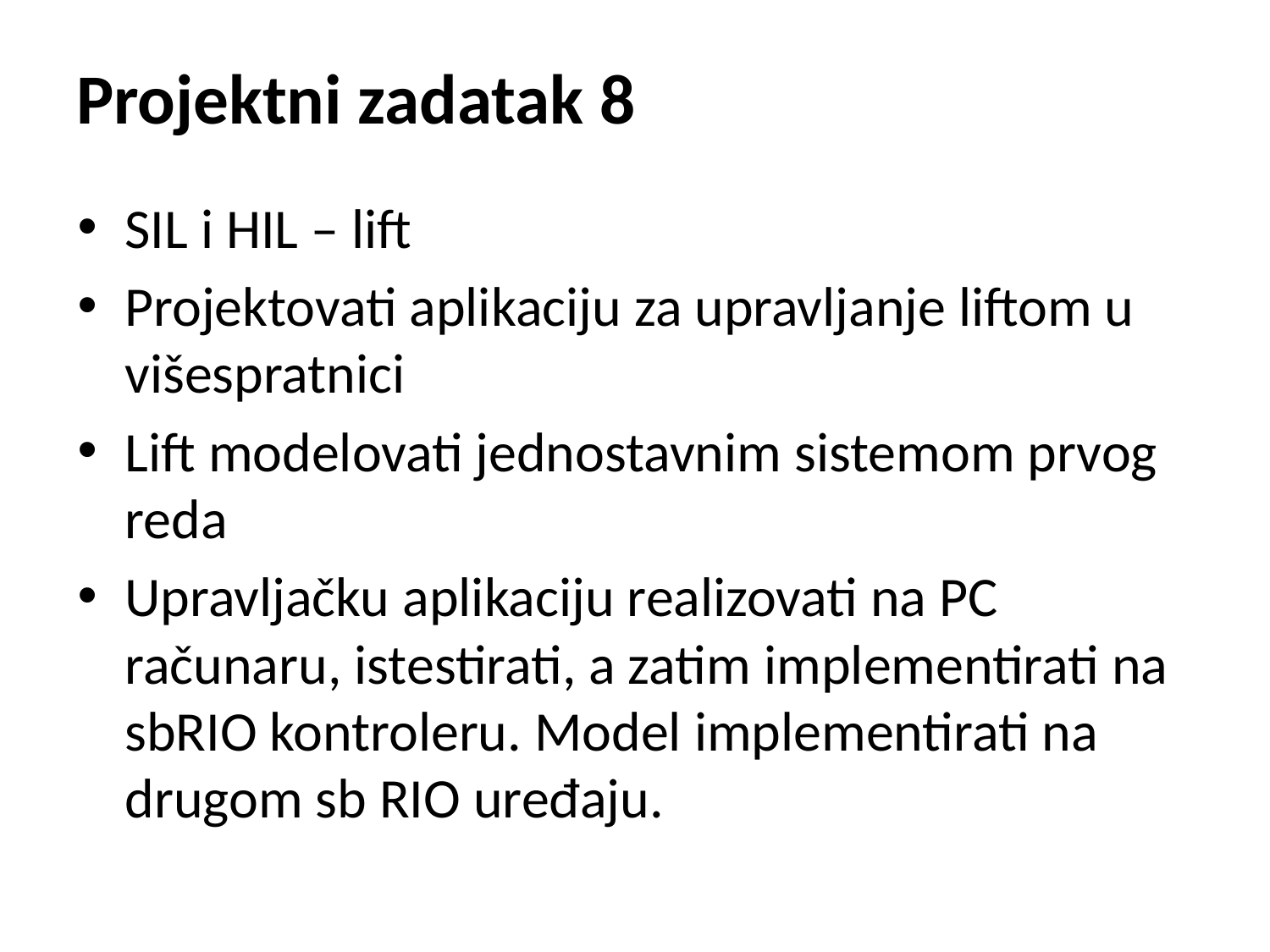

# Projektni zadatak 8
SIL i HIL – lift
Projektovati aplikaciju za upravljanje liftom u višespratnici
Lift modelovati jednostavnim sistemom prvog reda
Upravljačku aplikaciju realizovati na PC računaru, istestirati, a zatim implementirati na sbRIO kontroleru. Model implementirati na drugom sb RIO uređaju.